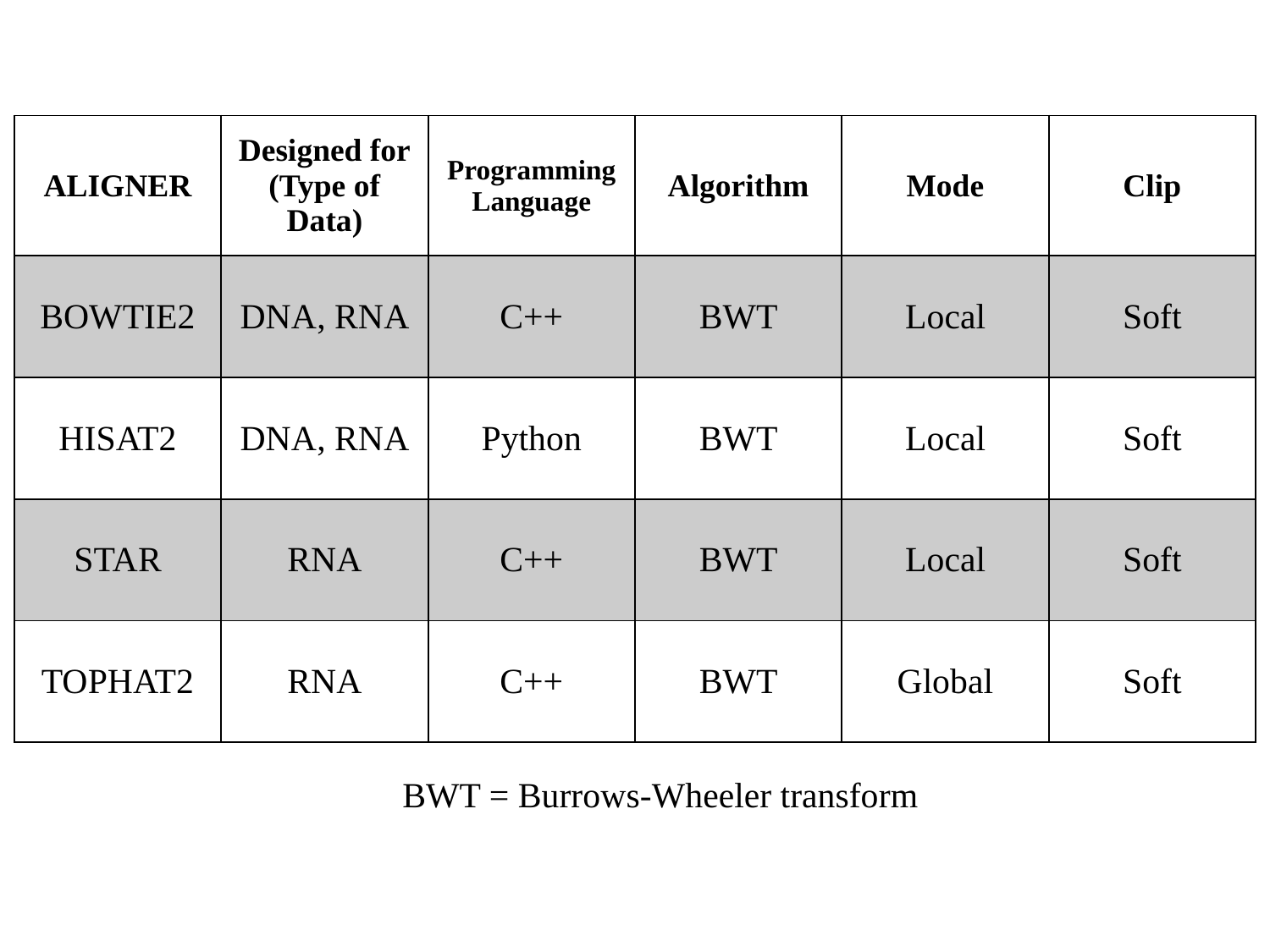

| ALIGNER | Designed for (Type of Data) | Programming Language | Algorithm | Mode | Clip |
| --- | --- | --- | --- | --- | --- |
| BOWTIE2 | DNA, RNA | C++ | BWT | Local | Soft |
| HISAT2 | DNA, RNA | Python | BWT | Local | Soft |
| STAR | RNA | C++ | BWT | Local | Soft |
| TOPHAT2 | RNA | C++ | BWT | Global | Soft |
BWT = Burrows-Wheeler transform